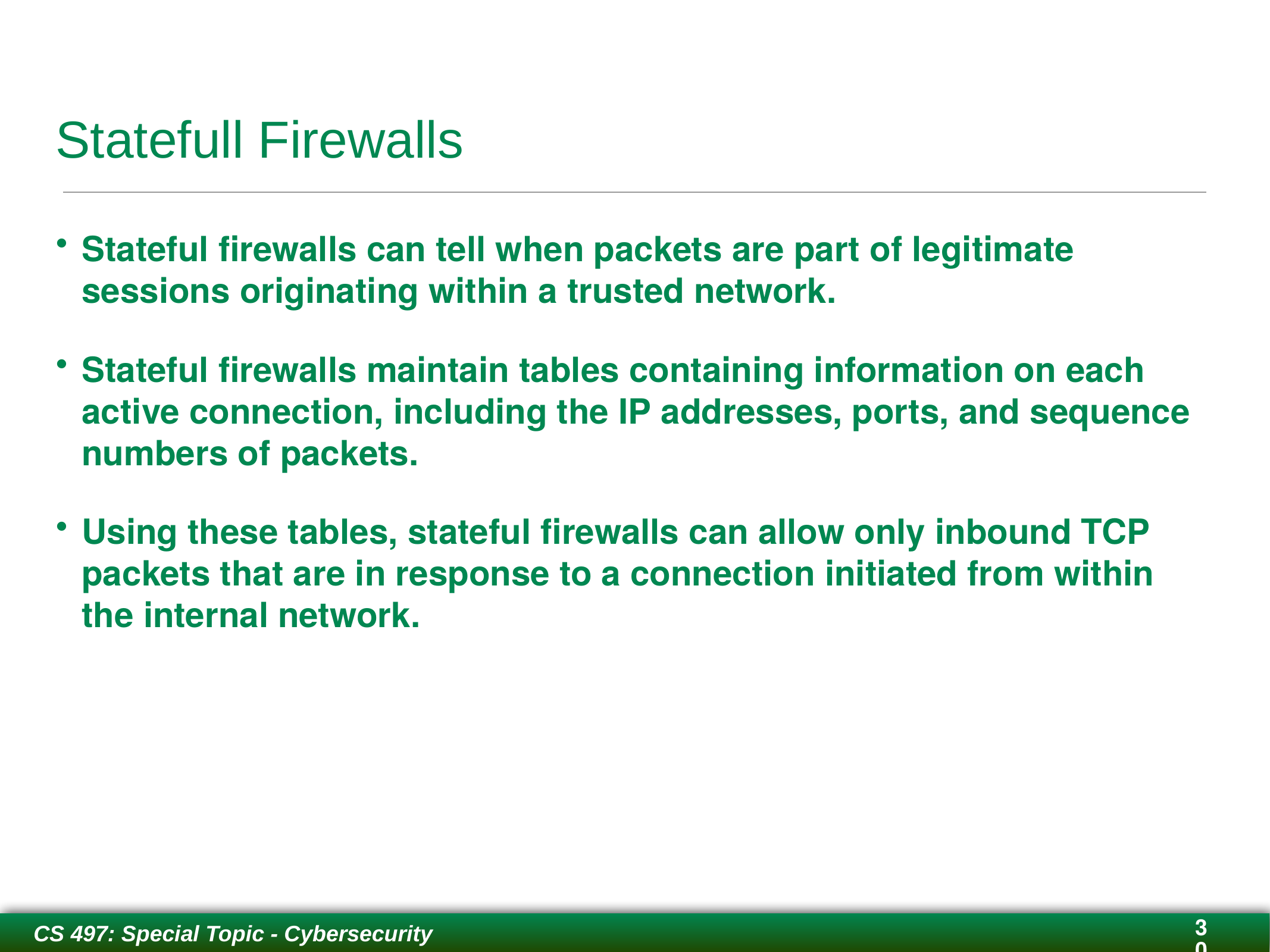

# Statefull Firewalls
Stateful firewalls can tell when packets are part of legitimate sessions originating within a trusted network.
Stateful firewalls maintain tables containing information on each active connection, including the IP addresses, ports, and sequence numbers of packets.
Using these tables, stateful firewalls can allow only inbound TCP packets that are in response to a connection initiated from within the internal network.

30